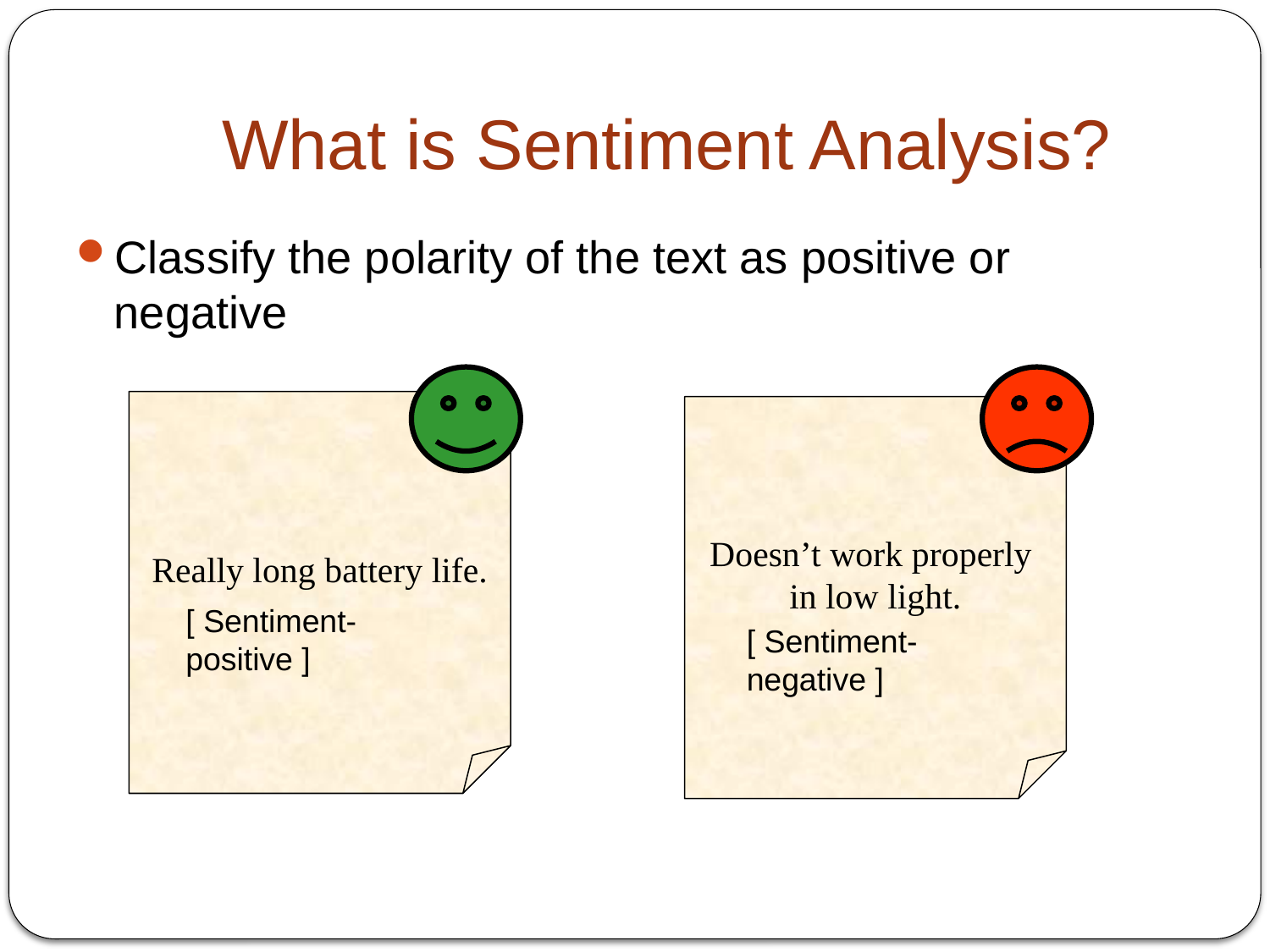

# What is Sentiment Analysis?
Classify the polarity of the text as positive or negative

Really long battery life.
[ Sentiment-positive ]

Doesn’t work properly
in low light.
[ Sentiment-negative ]